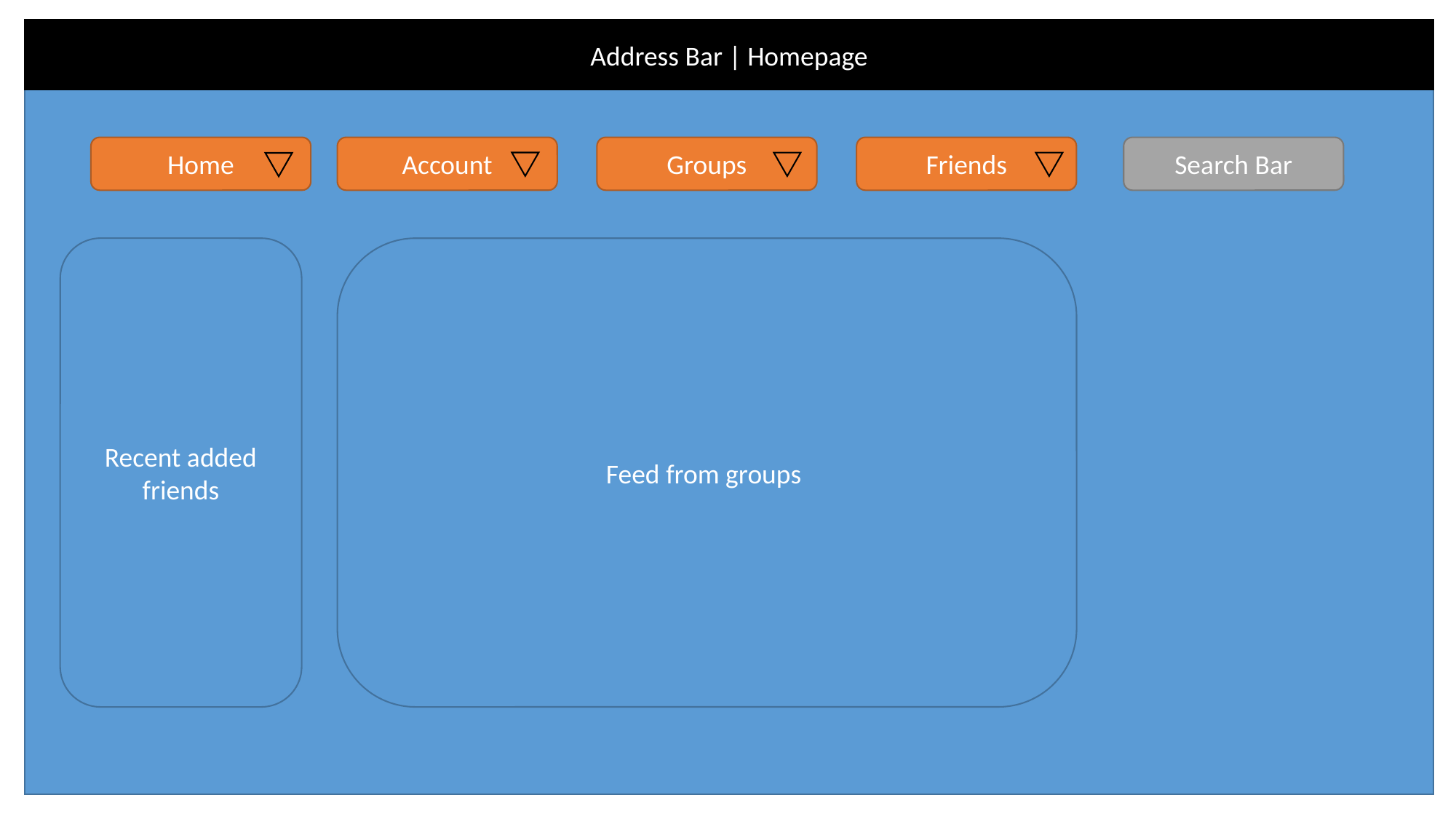

Address Bar | Homepage
Home
Account
Groups
Friends
Search Bar

Recent added friends
Feed from groups